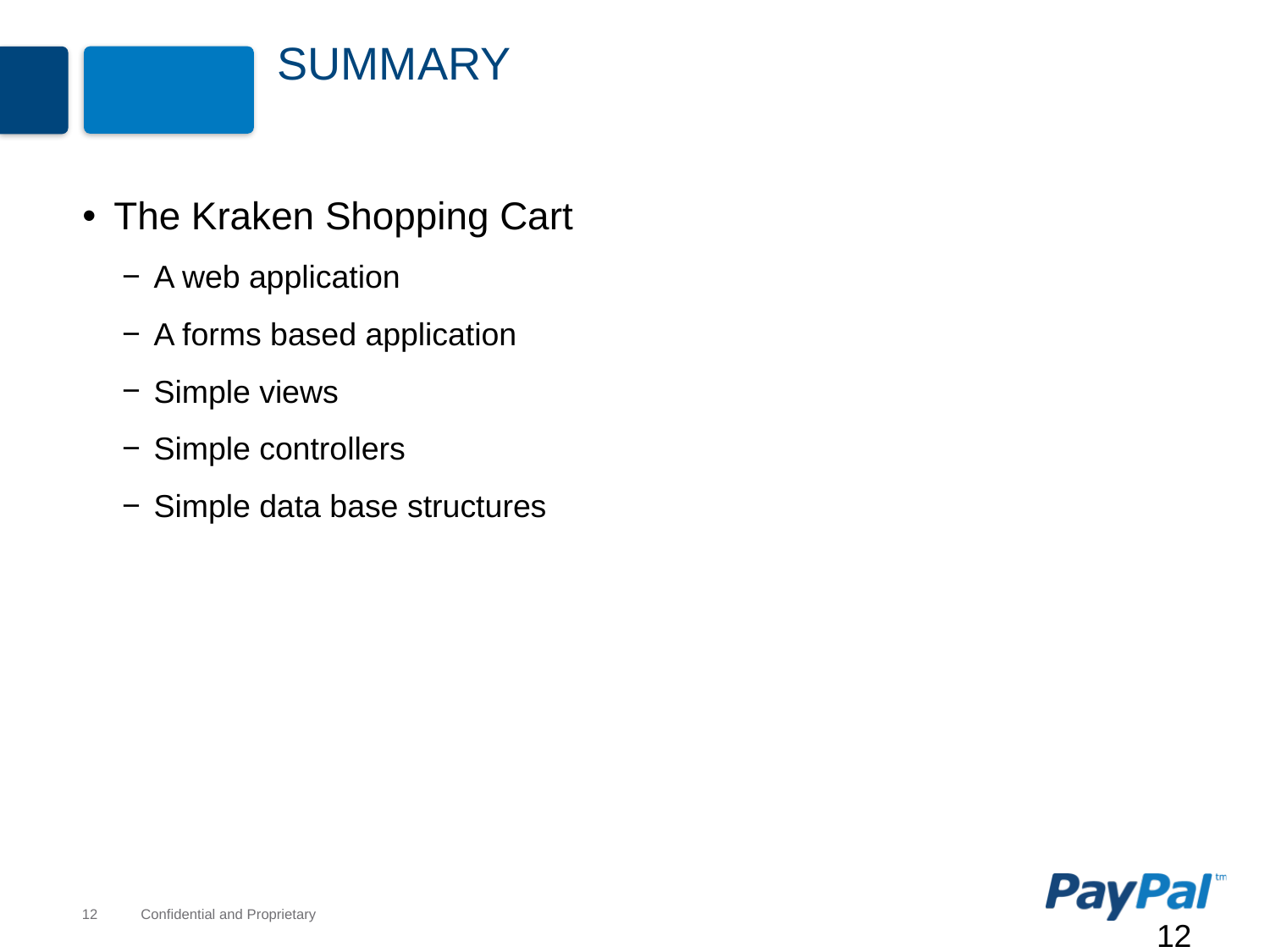

# Summary
The Kraken Shopping Cart
A web application
A forms based application
Simple views
Simple controllers
Simple data base structures
12